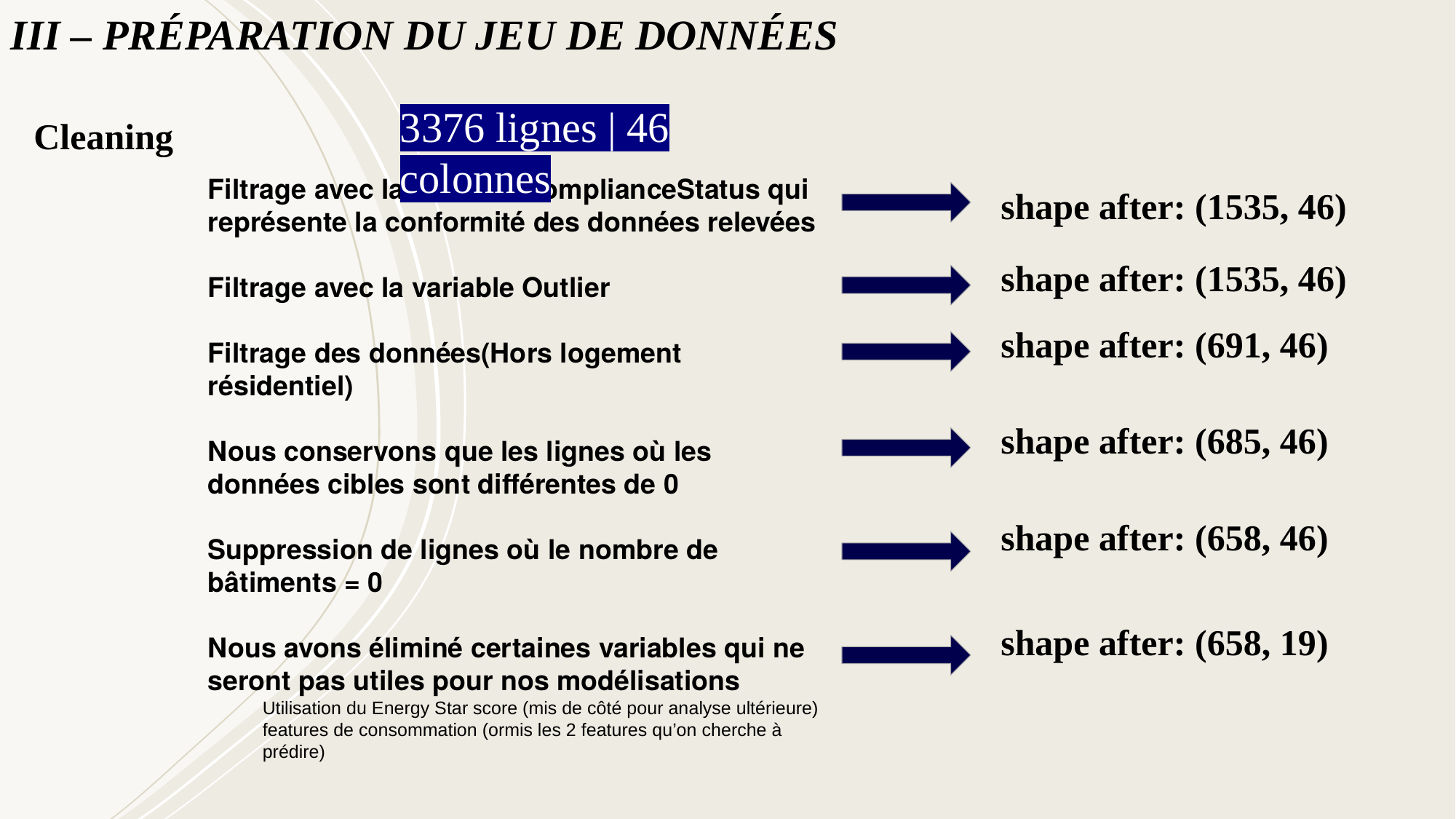

III – PRÉPARATION DU JEU DE DONNÉES
3376 lignes | 46 colonnes
Cleaning

Filtrage avec la variable ComplianceStatus qui représente la conformité des données relevées

Filtrage avec la variable Outlier

Filtrage des données(Hors logement résidentiel)

Nous conservons que les lignes où les données cibles sont différentes de 0

Suppression de lignes où le nombre de bâtiments = 0

Nous avons éliminé certaines variables qui ne seront pas utiles pour nos modélisations
Utilisation du Energy Star score (mis de côté pour analyse ultérieure)
features de consommation (ormis les 2 features qu’on cherche à prédire)

shape after: (1535, 46)

shape after: (1535, 46)

shape after: (691, 46)

shape after: (685, 46)

shape after: (658, 46)

shape after: (658, 19)